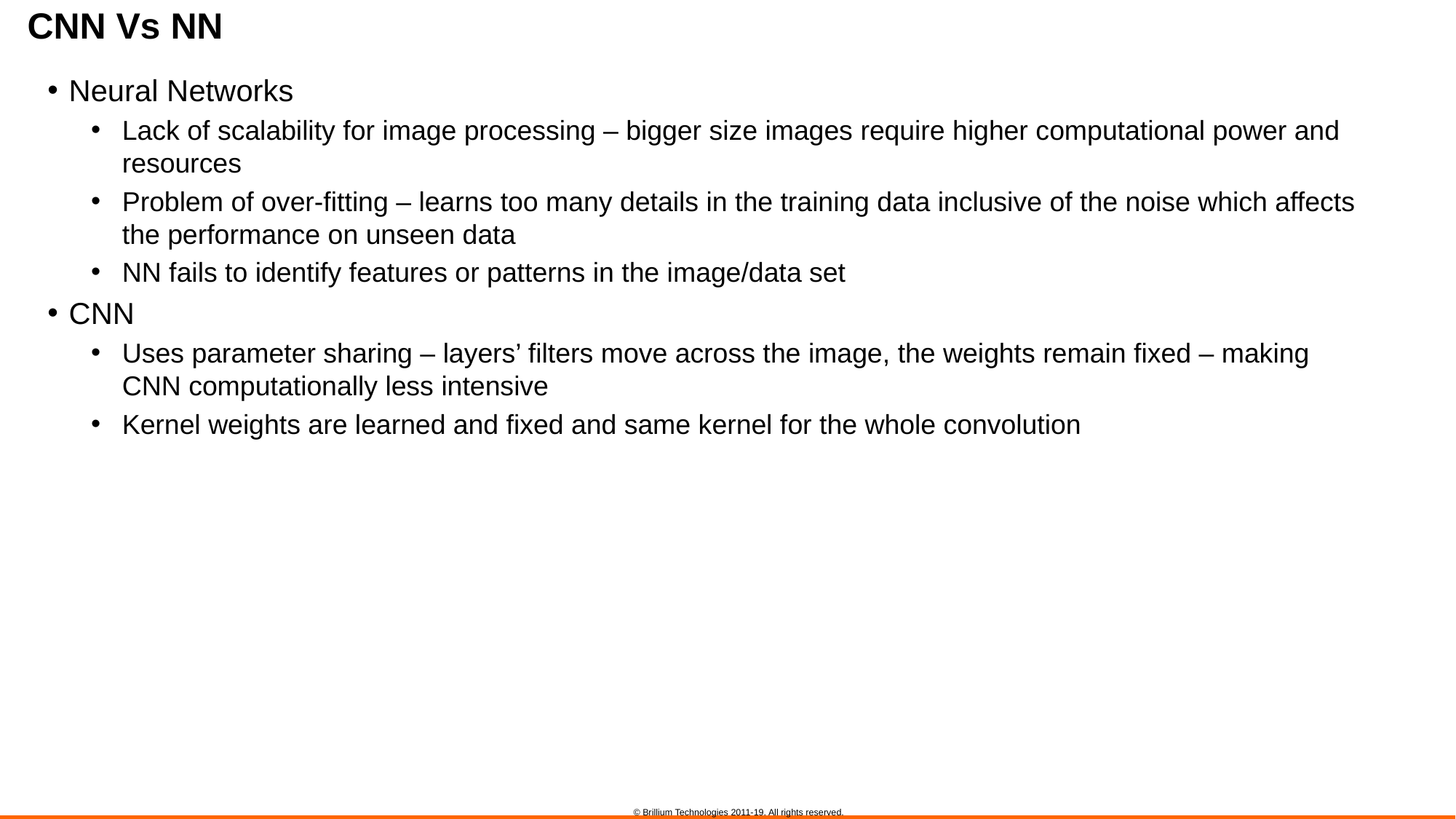

# CNN Vs NN
Neural Networks
Lack of scalability for image processing – bigger size images require higher computational power and resources
Problem of over-fitting – learns too many details in the training data inclusive of the noise which affects the performance on unseen data
NN fails to identify features or patterns in the image/data set
CNN
Uses parameter sharing – layers’ filters move across the image, the weights remain fixed – making CNN computationally less intensive
Kernel weights are learned and fixed and same kernel for the whole convolution